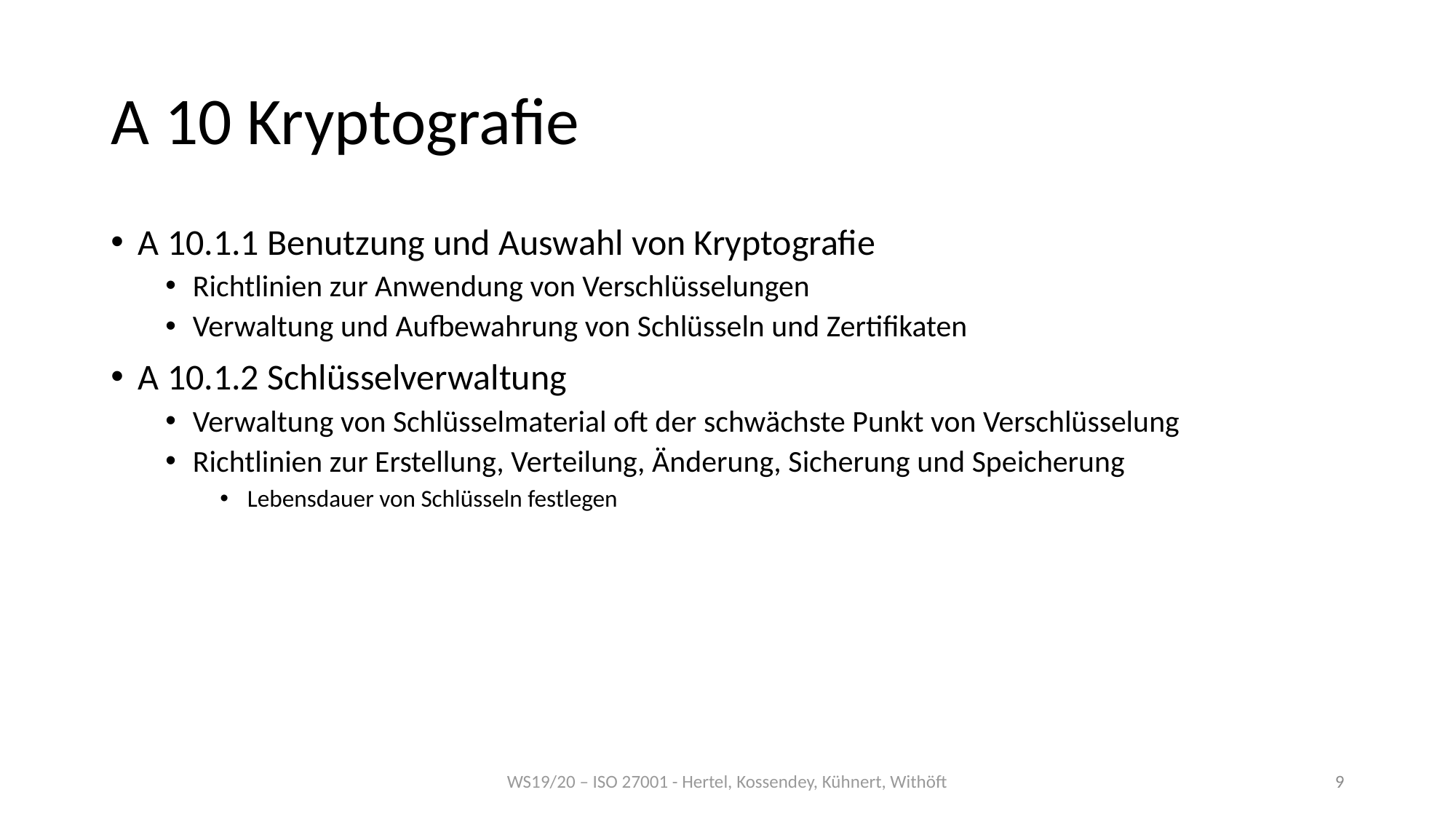

# A 10 Kryptografie
A 10.1.1 Benutzung und Auswahl von Kryptografie
Richtlinien zur Anwendung von Verschlüsselungen
Verwaltung und Aufbewahrung von Schlüsseln und Zertifikaten
A 10.1.2 Schlüsselverwaltung
Verwaltung von Schlüsselmaterial oft der schwächste Punkt von Verschlüsselung
Richtlinien zur Erstellung, Verteilung, Änderung, Sicherung und Speicherung
Lebensdauer von Schlüsseln festlegen
WS19/20 – ISO 27001 - Hertel, Kossendey, Kühnert, Withöft
9